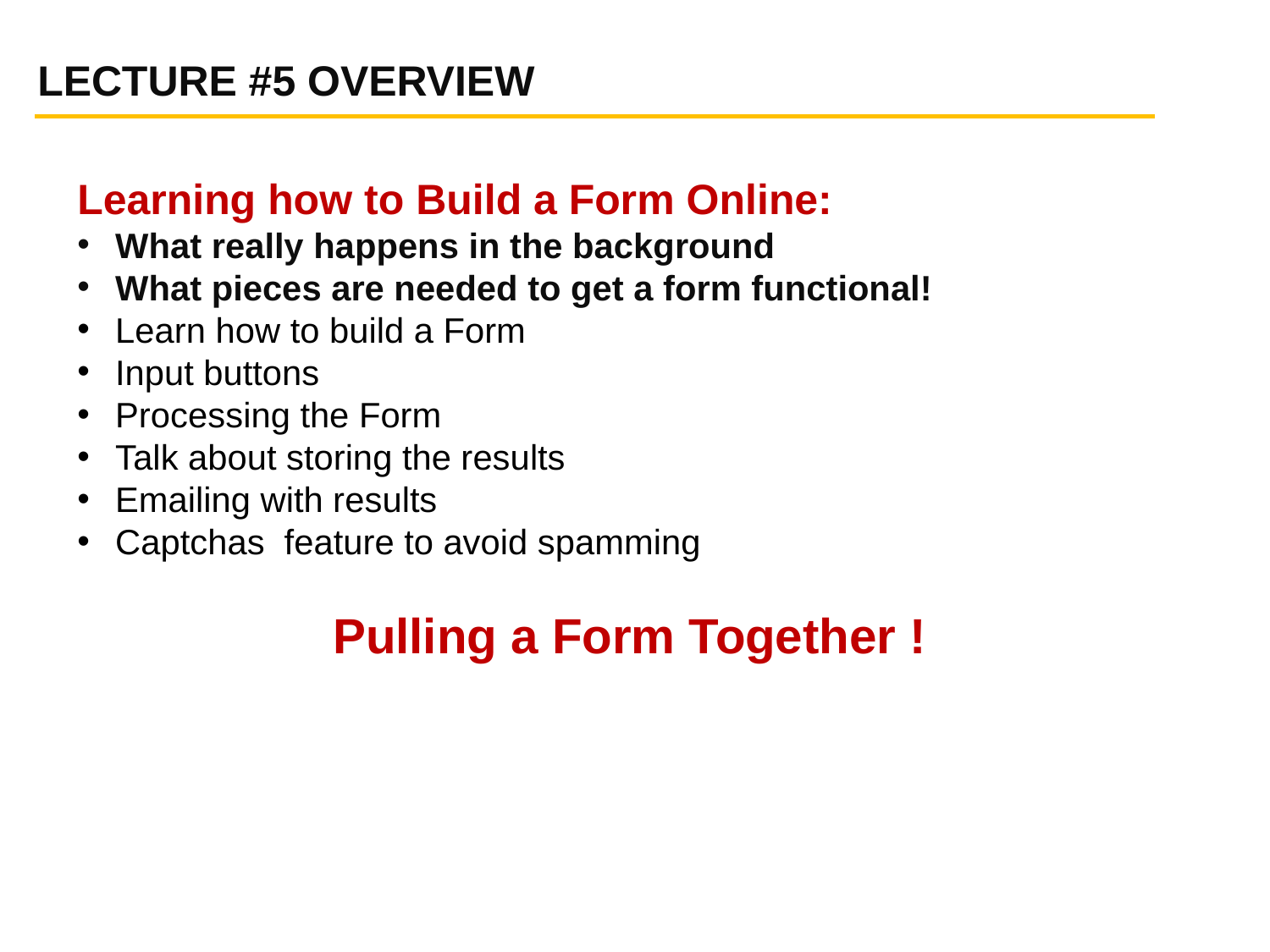

LECTURE #5 OVERVIEW
Learning how to Build a Form Online:
What really happens in the background
What pieces are needed to get a form functional!
Learn how to build a Form
Input buttons
Processing the Form
Talk about storing the results
Emailing with results
Captchas  feature to avoid spamming

Pulling a Form Together !